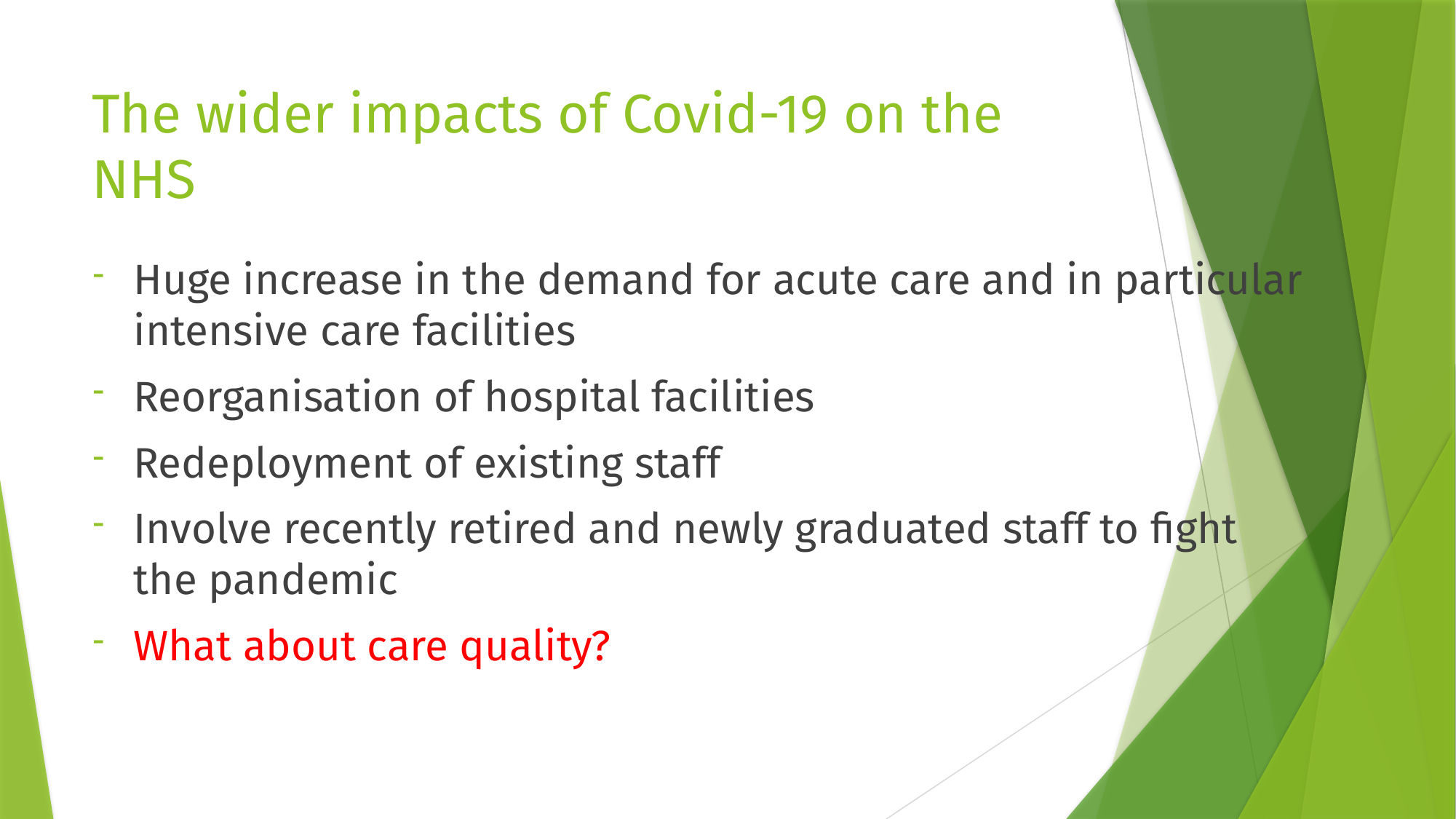

# The wider impacts of Covid-19 on the NHS
Huge increase in the demand for acute care and in particular intensive care facilities
Reorganisation of hospital facilities
Redeployment of existing staff
Involve recently retired and newly graduated staff to fight the pandemic
What about care quality?